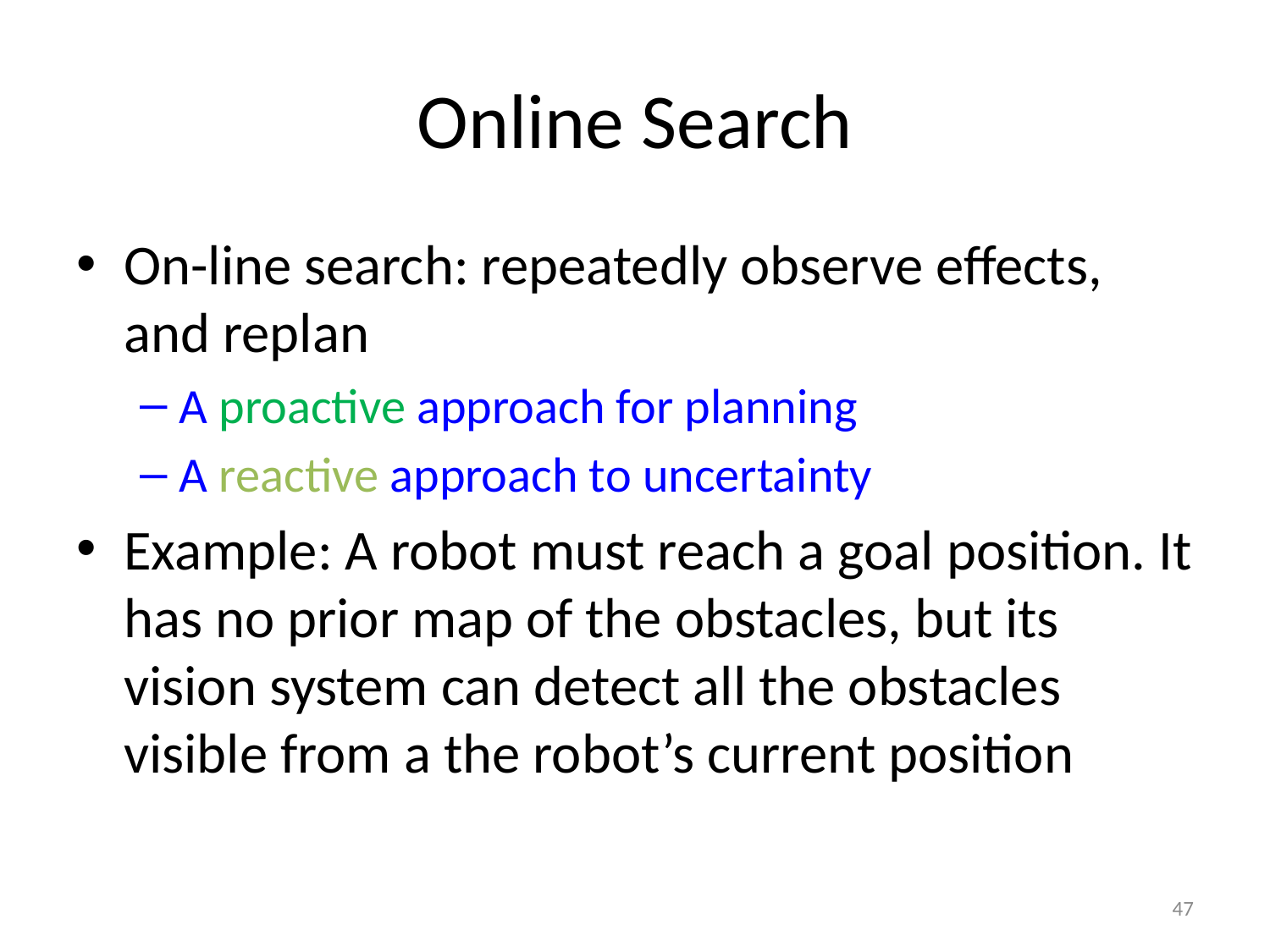

# Online Search
On-line search: repeatedly observe effects, and replan
A proactive approach for planning
A reactive approach to uncertainty
Example: A robot must reach a goal position. It has no prior map of the obstacles, but its vision system can detect all the obstacles visible from a the robot’s current position

47